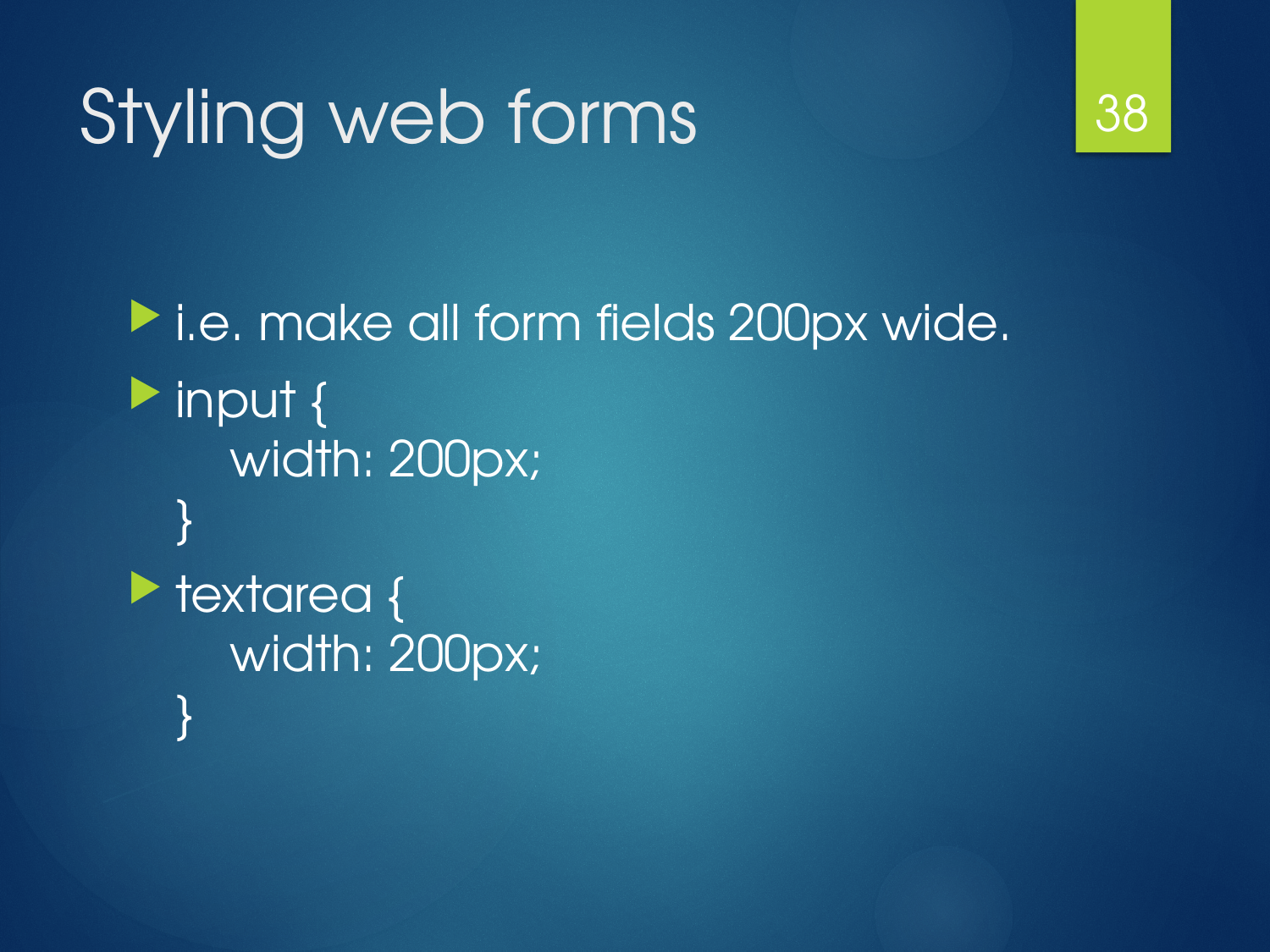

38
# Styling web forms
i.e. make all form fields 200px wide.
input {
    width: 200px;
}
textarea {
    width: 200px;
}